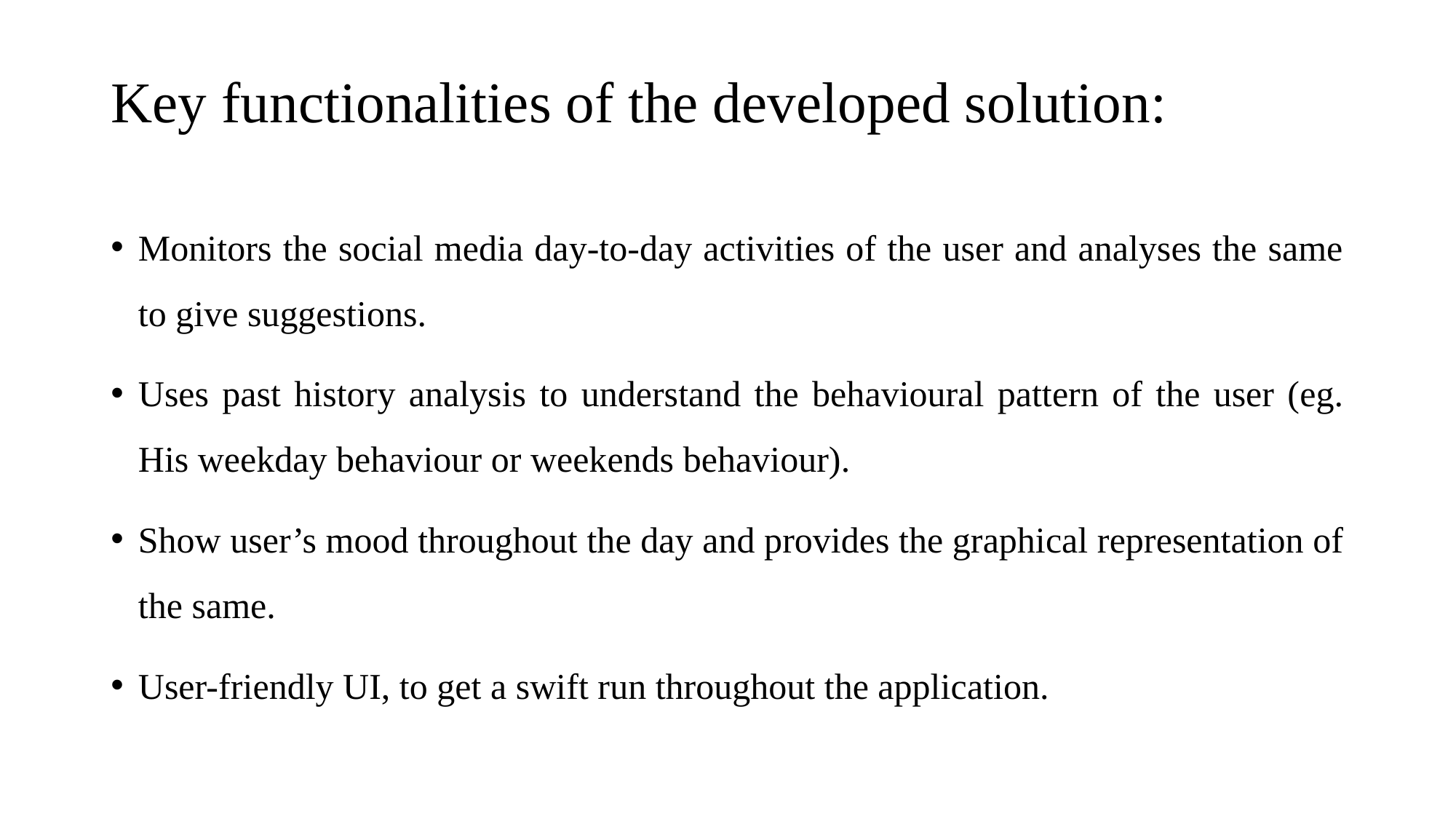

# Key functionalities of the developed solution:
Monitors the social media day-to-day activities of the user and analyses the same to give suggestions.
Uses past history analysis to understand the behavioural pattern of the user (eg. His weekday behaviour or weekends behaviour).
Show user’s mood throughout the day and provides the graphical representation of the same.
User-friendly UI, to get a swift run throughout the application.